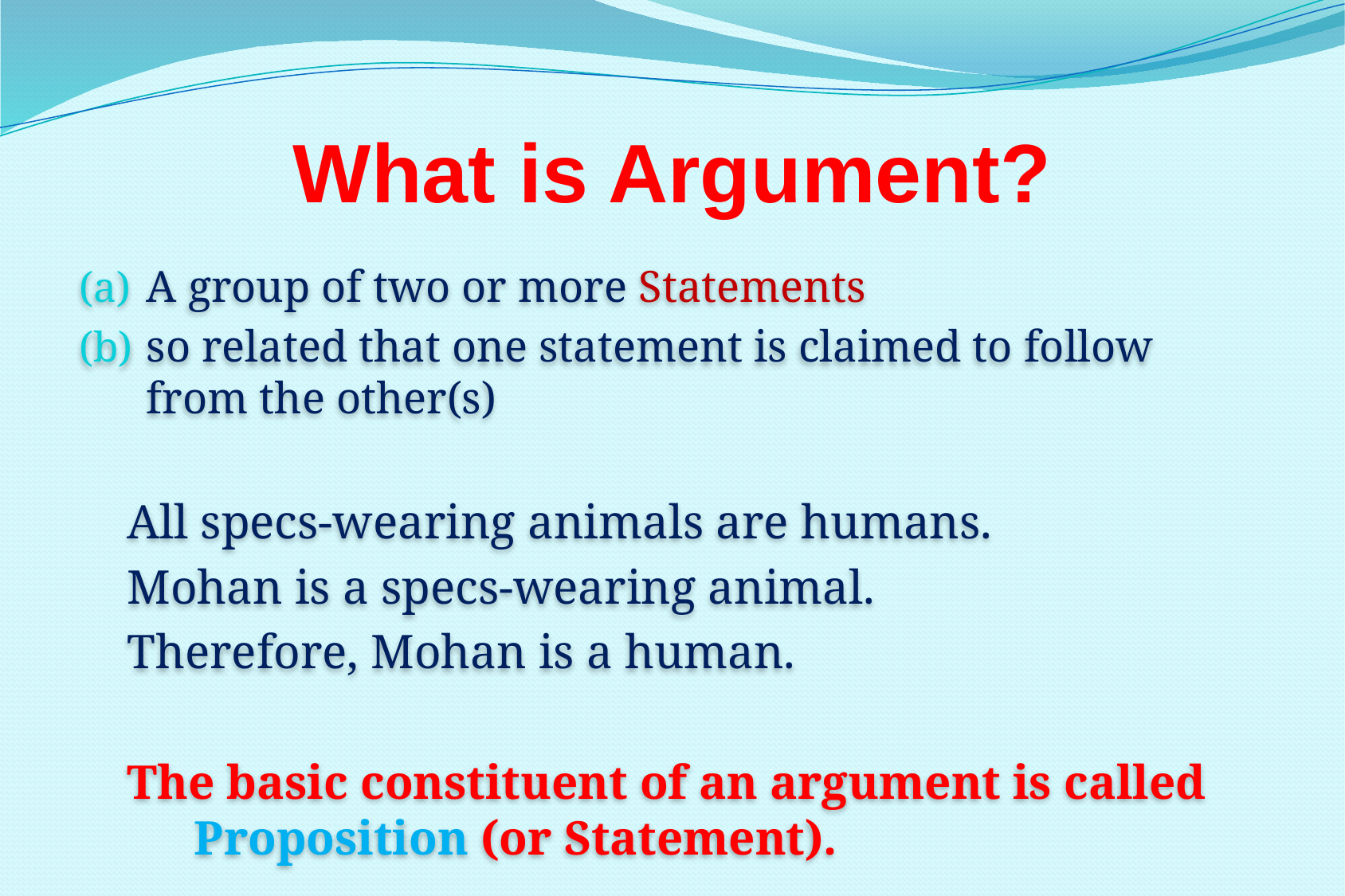

# What is Argument?
A group of two or more Statements
so related that one statement is claimed to follow from the other(s)

All specs-wearing animals are humans.
Mohan is a specs-wearing animal.
Therefore, Mohan is a human.

The basic constituent of an argument is called Proposition (or Statement).